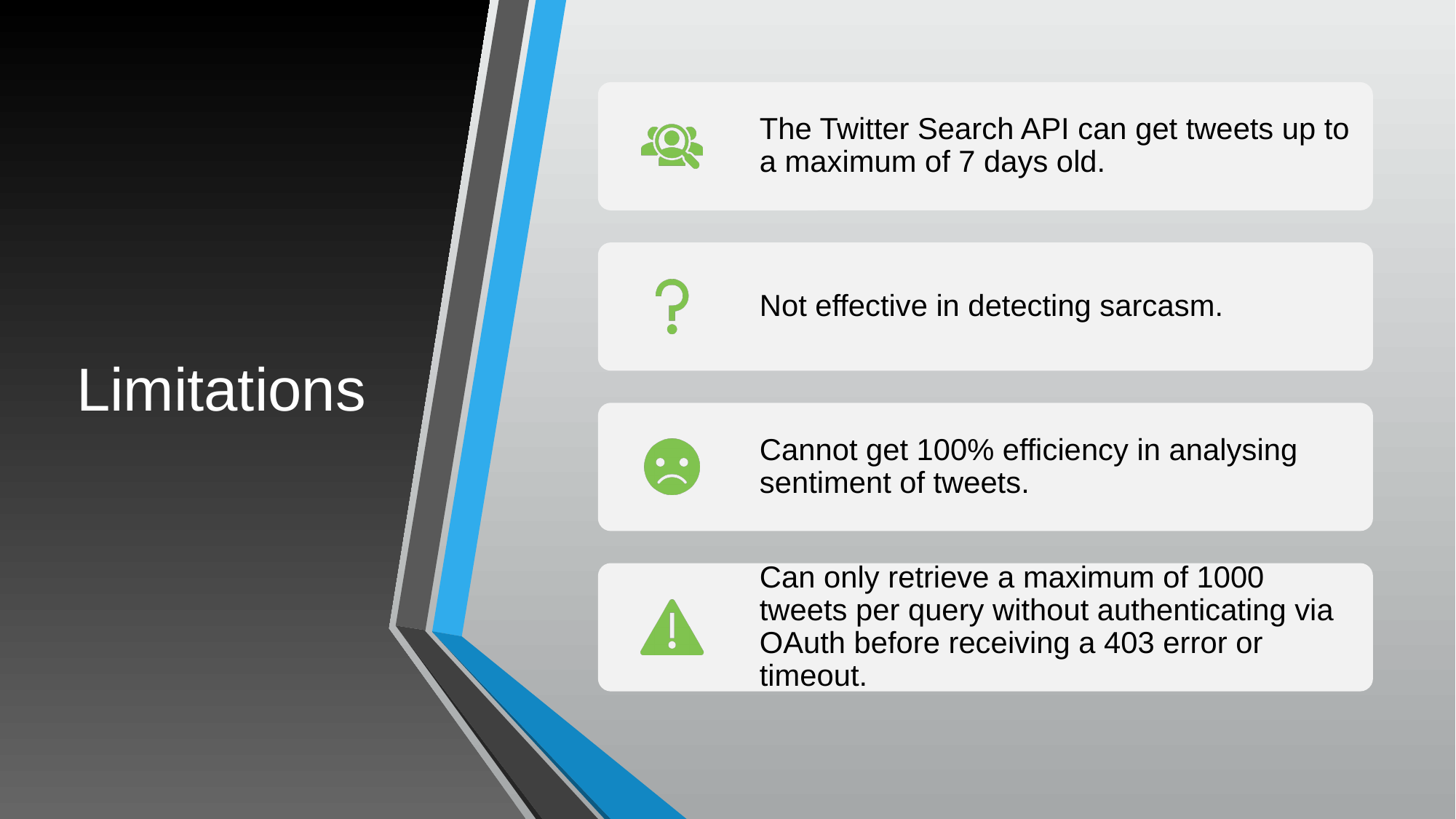

# Limitations
The Twitter Search API can get tweets up to a maximum of 7 days old.
Not effective in detecting sarcasm.
Cannot get 100% efficiency in analysing sentiment of tweets.
Can only retrieve a maximum of 1000 tweets per query without authenticating via OAuth before receiving a 403 error or timeout.